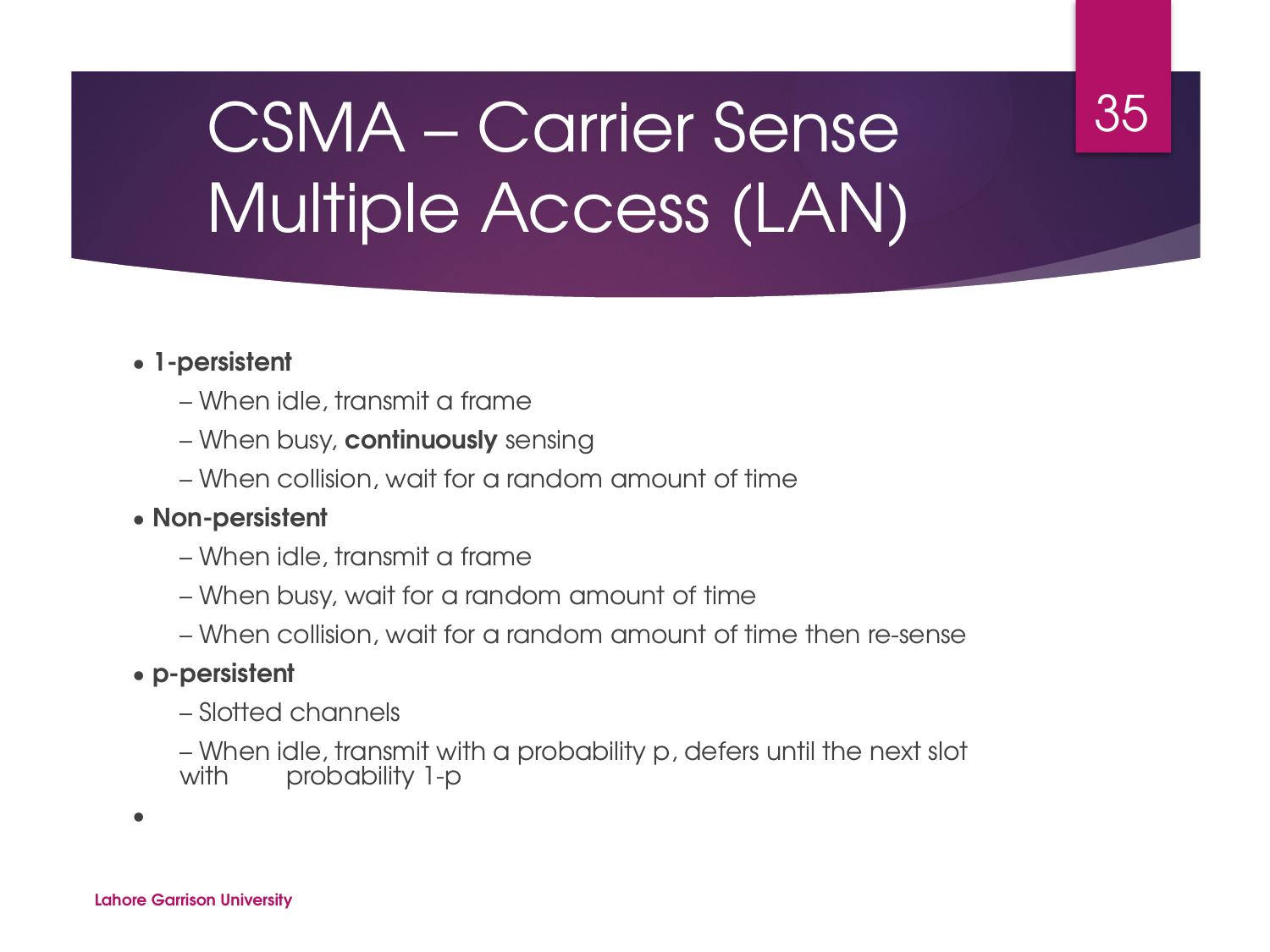

35
# CSMA – Carrier Sense Multiple Access (LAN)
• 1-persistent
 	– When idle, transmit a frame
 	– When busy, continuously sensing
	– When collision, wait for a random amount of time
• Non-persistent
 	– When idle, transmit a frame
	– When busy, wait for a random amount of time
	– When collision, wait for a random amount of time then re-sense
• p-persistent
	– Slotted channels
	– When idle, transmit with a probability p, defers until the next slot with      	probability 1-p
•
Lahore Garrison University